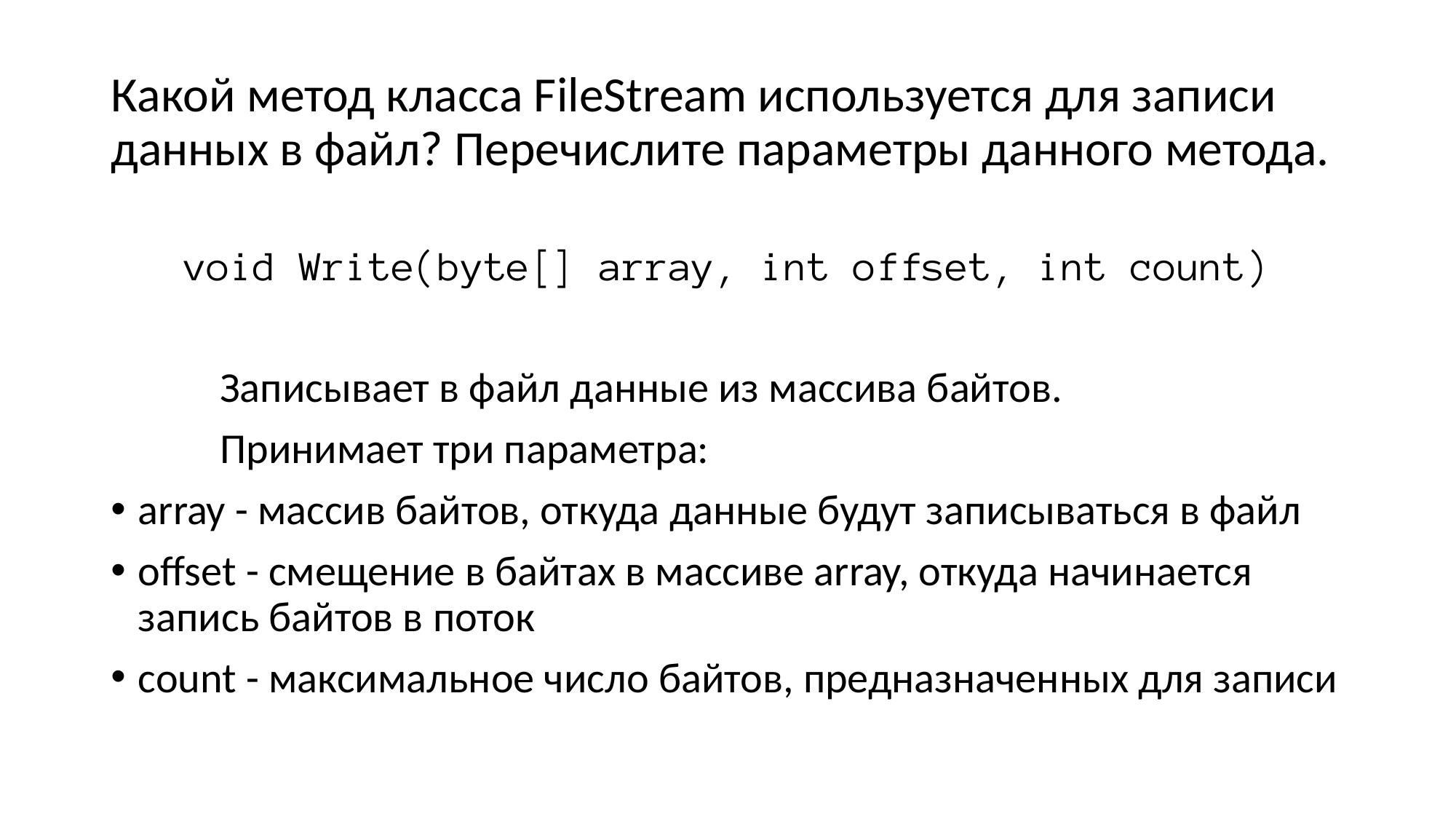

# Какой метод класса FileStream используется для записи данных в файл? Перечислите параметры данного метода.
void Write(byte[] array, int offset, int count)

	Записывает в файл данные из массива байтов.
	Принимает три параметра:
array - массив байтов, откуда данные будут записываться в файл
offset - смещение в байтах в массиве array, откуда начинается запись байтов в поток
count - максимальное число байтов, предназначенных для записи